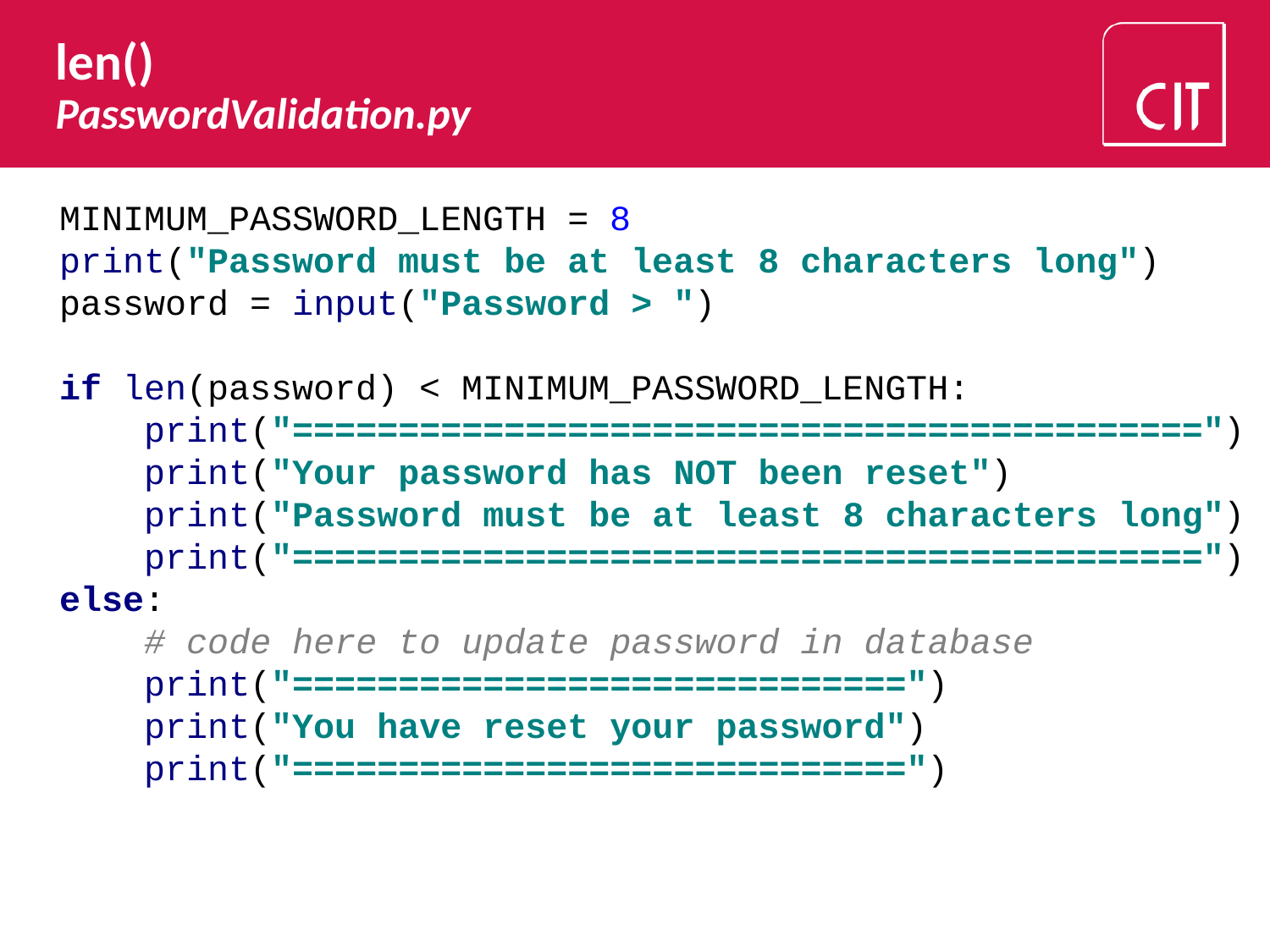

# len() PasswordValidation.py
MINIMUM_PASSWORD_LENGTH = 8
print("Password must be at least 8 characters long")
password = input("Password > ")
if len(password) < MINIMUM_PASSWORD_LENGTH:
    print("===========================================")
    print("Your password has NOT been reset")
    print("Password must be at least 8 characters long")
    print("===========================================")
else:
    # code here to update password in database
    print("=============================")
    print("You have reset your password")
    print("=============================")